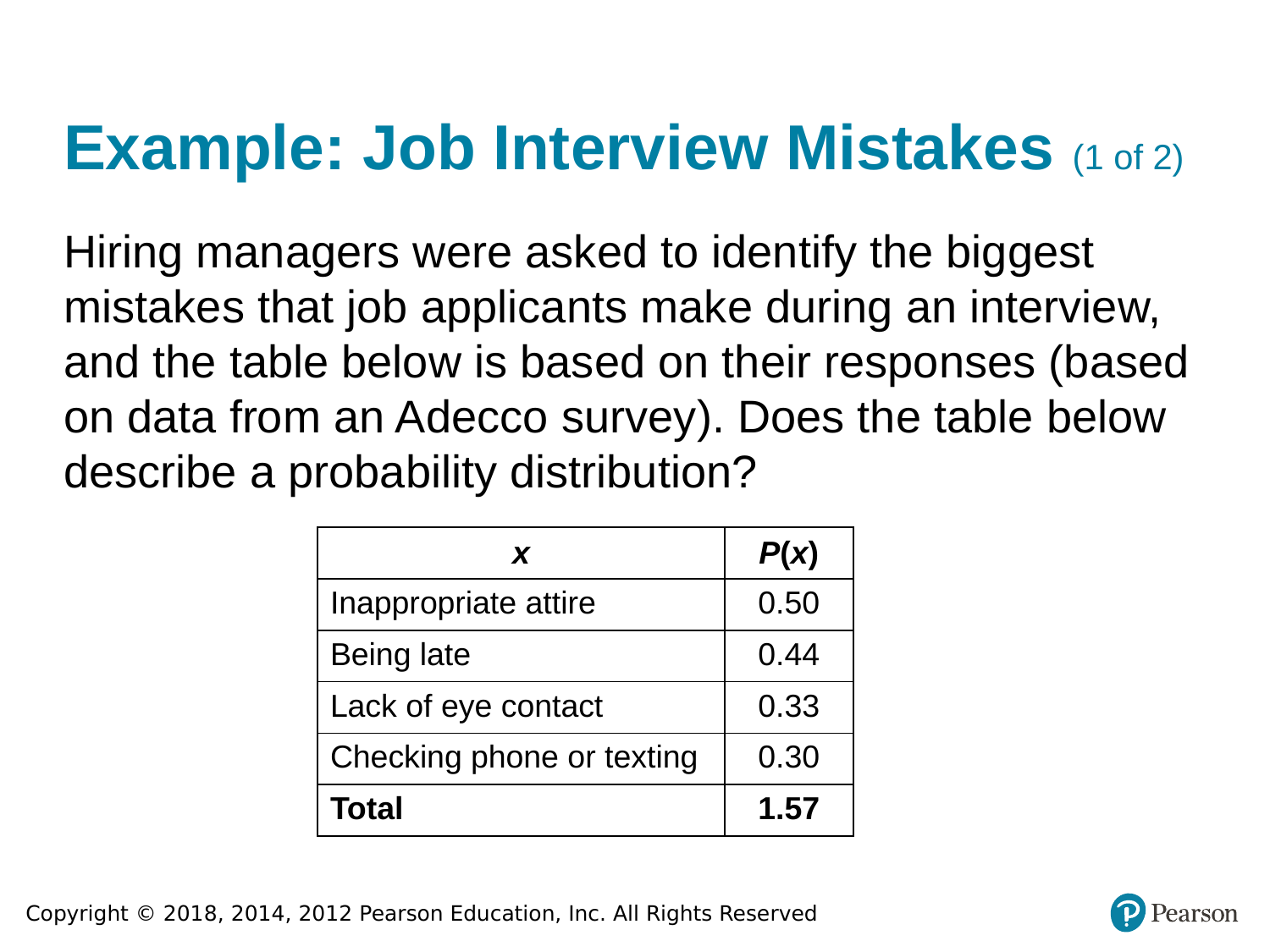

# Example: Job Interview Mistakes (1 of 2)
Hiring managers were asked to identify the biggest mistakes that job applicants make during an interview, and the table below is based on their responses (based on data from an Adecco survey). Does the table below describe a probability distribution?
| x | P(x) |
| --- | --- |
| Inappropriate attire | 0.50 |
| Being late | 0.44 |
| Lack of eye contact | 0.33 |
| Checking phone or texting | 0.30 |
| Total | 1.57 |